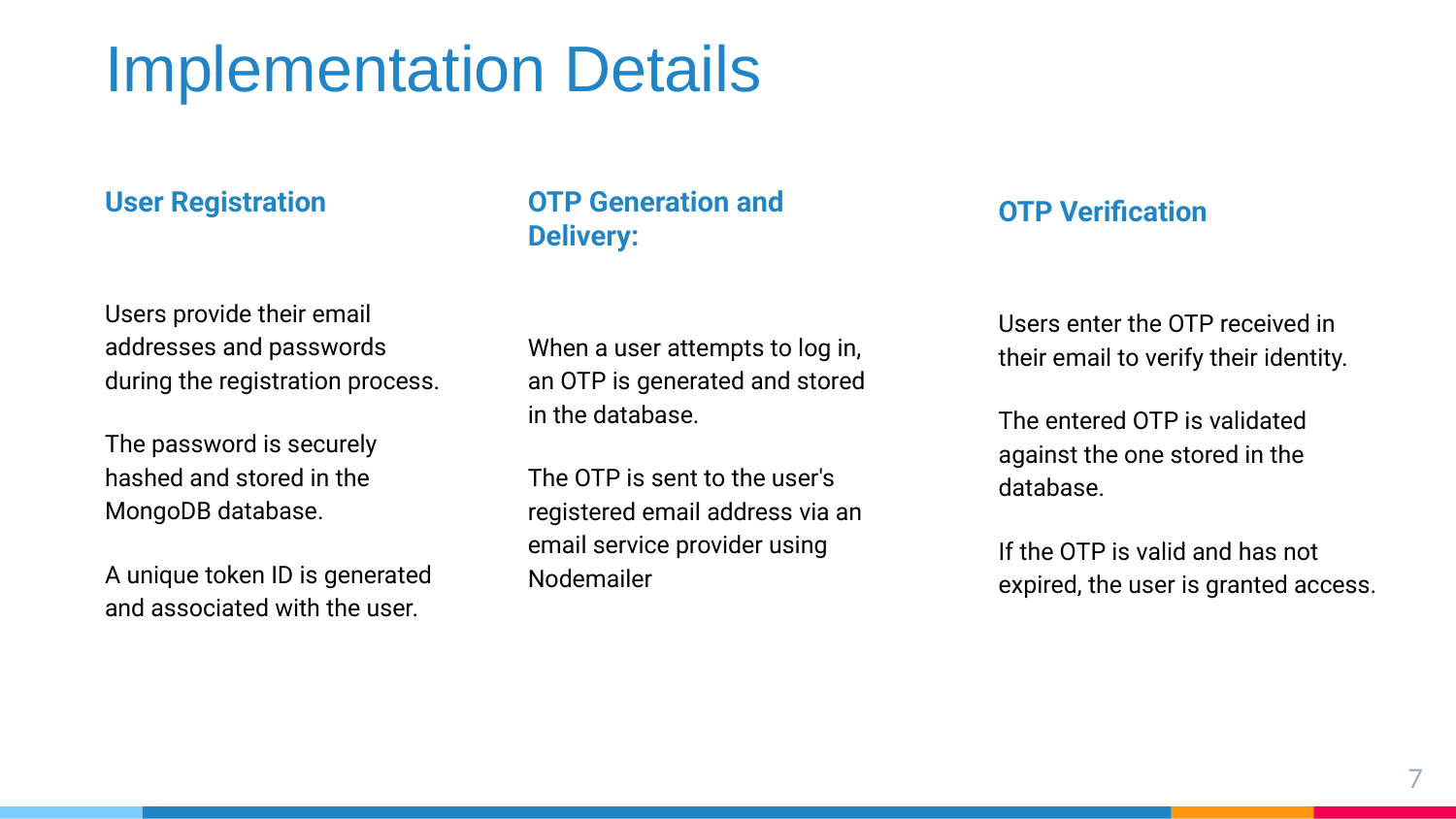

# Implementation Details
User Registration

Users provide their email addresses and passwords during the registration process.
The password is securely hashed and stored in the MongoDB database.
A unique token ID is generated and associated with the user.

OTP Generation and Delivery:

When a user attempts to log in, an OTP is generated and stored in the database.
The OTP is sent to the user's registered email address via an email service provider using Nodemailer

OTP Verification

Users enter the OTP received in their email to verify their identity.
The entered OTP is validated against the one stored in the database.
If the OTP is valid and has not expired, the user is granted access.

7